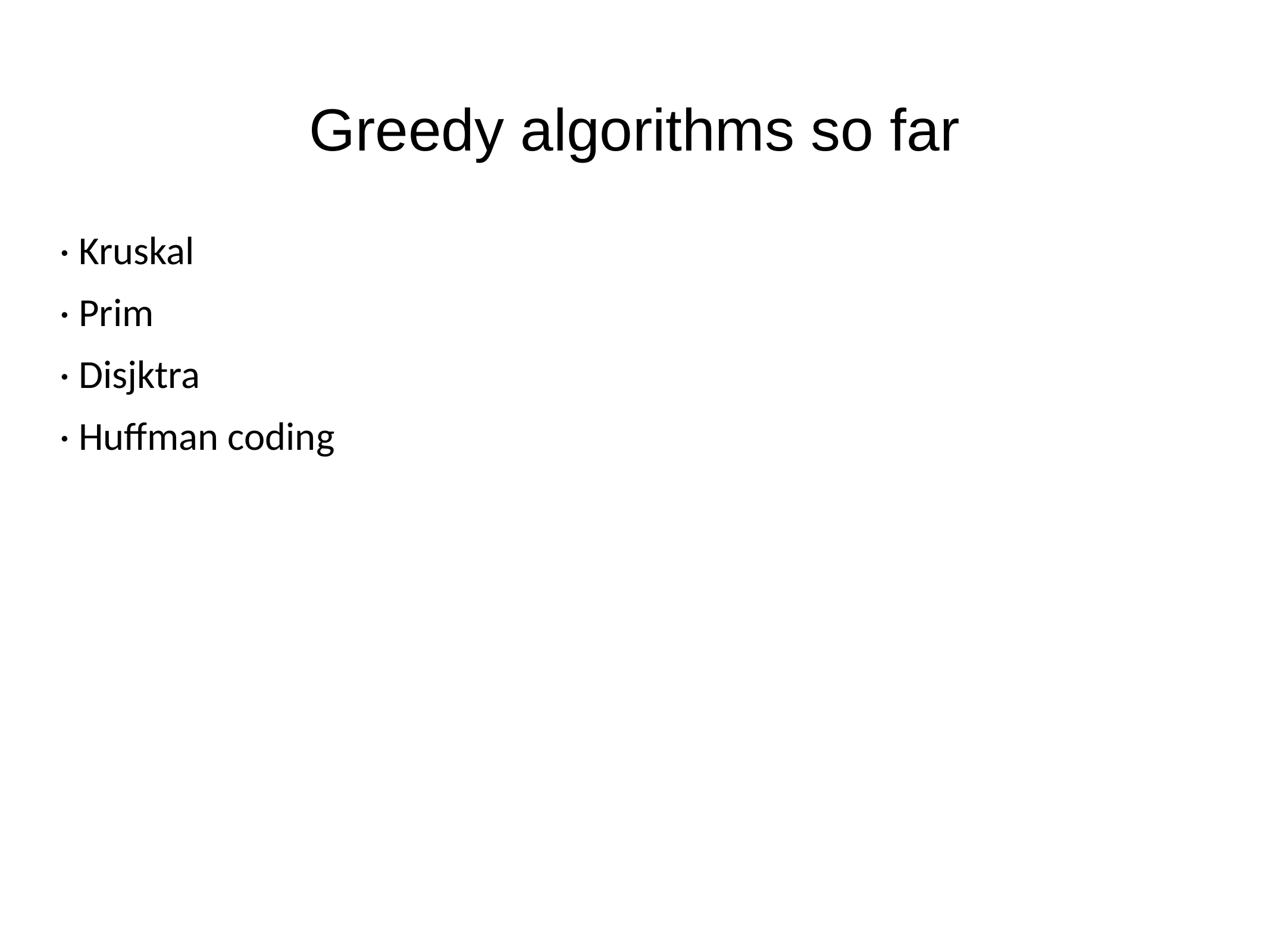

Greedy algorithms so far
· Kruskal
· Prim
· Disjktra
· Huffman coding